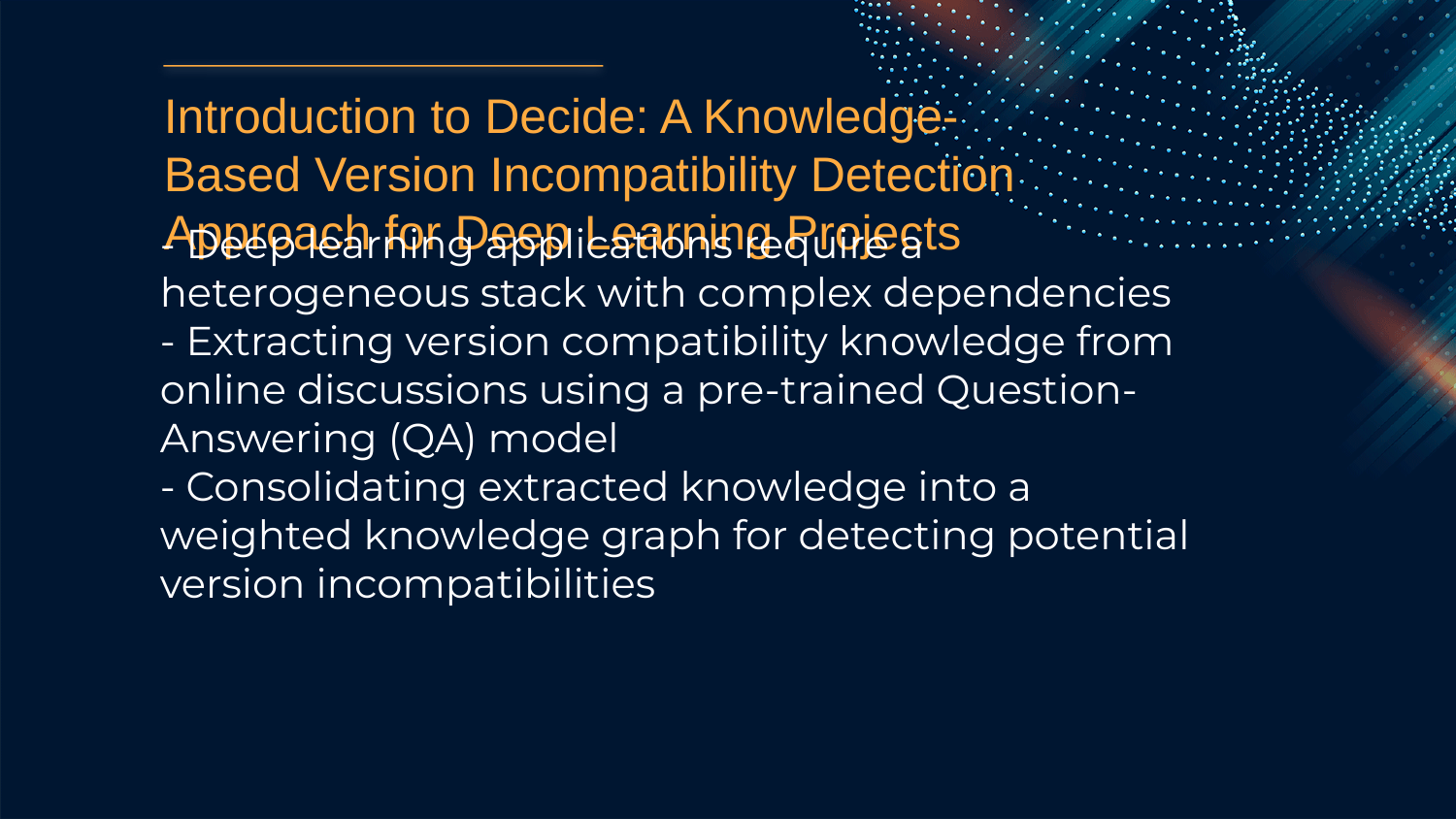

Introduction to Decide: A Knowledge-Based Version Incompatibility Detection Approach for Deep Learning Projects
- Deep learning applications require a heterogeneous stack with complex dependencies
- Extracting version compatibility knowledge from online discussions using a pre-trained Question-Answering (QA) model
- Consolidating extracted knowledge into a weighted knowledge graph for detecting potential version incompatibilities